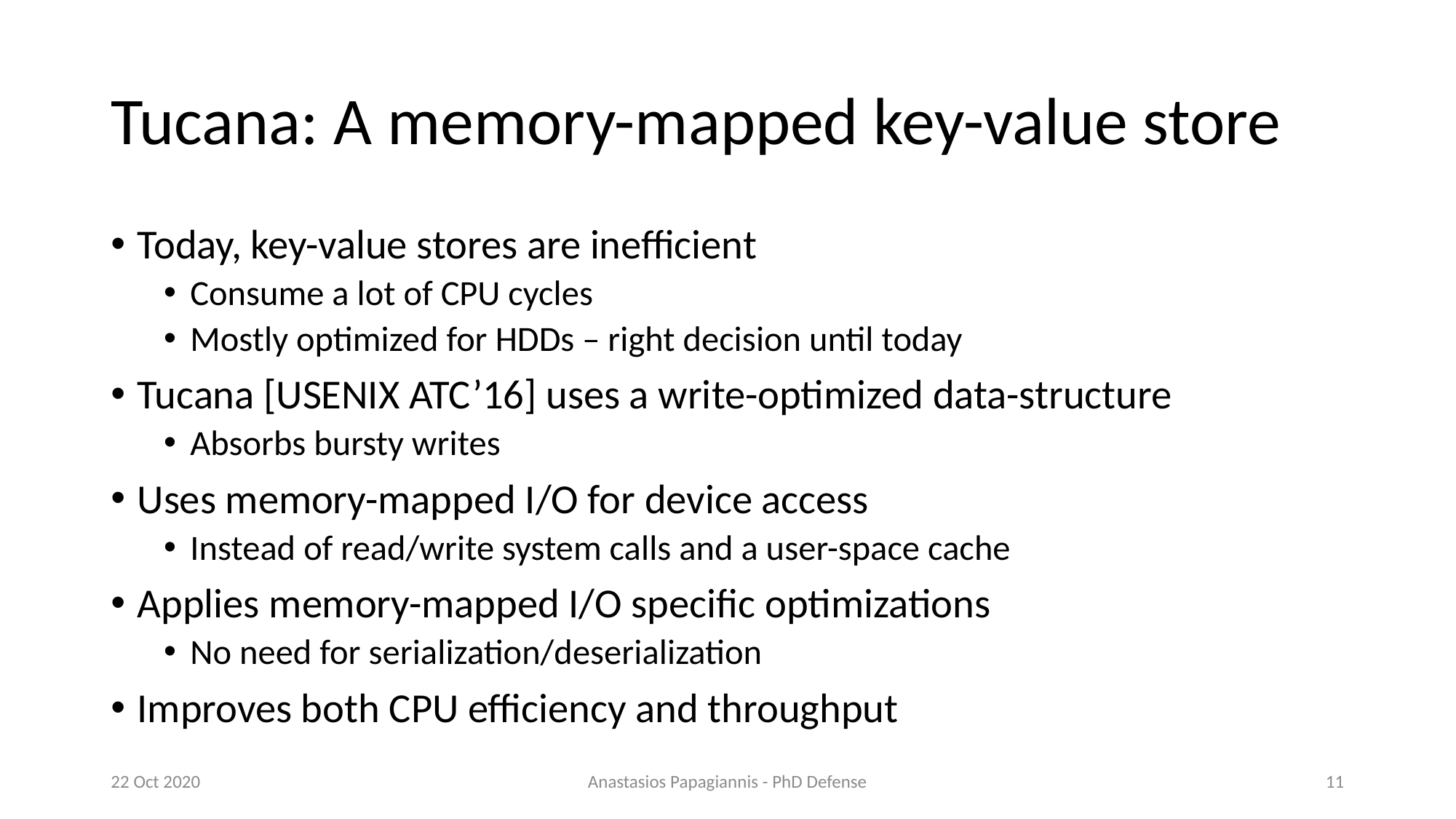

# Tucana: A memory-mapped key-value store
Today, key-value stores are inefficient
Consume a lot of CPU cycles
Mostly optimized for HDDs – right decision until today
Tucana [USENIX ATC’16] uses a write-optimized data-structure
Absorbs bursty writes
Uses memory-mapped I/O for device access
Instead of read/write system calls and a user-space cache
Applies memory-mapped I/O specific optimizations
No need for serialization/deserialization
Improves both CPU efficiency and throughput
22 Oct 2020
Anastasios Papagiannis - PhD Defense
11